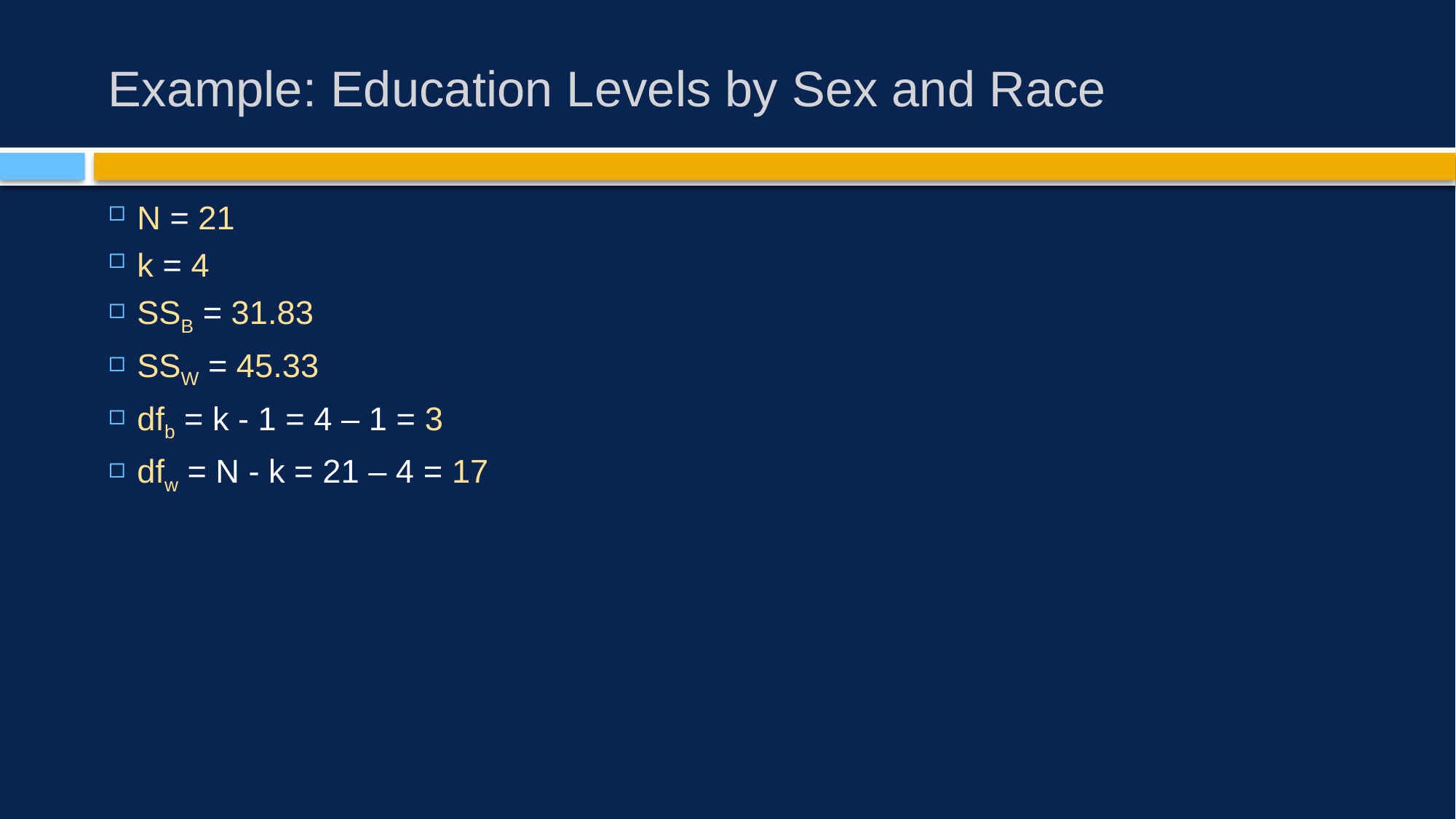

# Example: Education Levels by Sex and Race
N = 21
k = 4
SSB = 31.83
SSW = 45.33
dfb = k - 1 = 4 – 1 = 3
dfw = N - k = 21 – 4 = 17